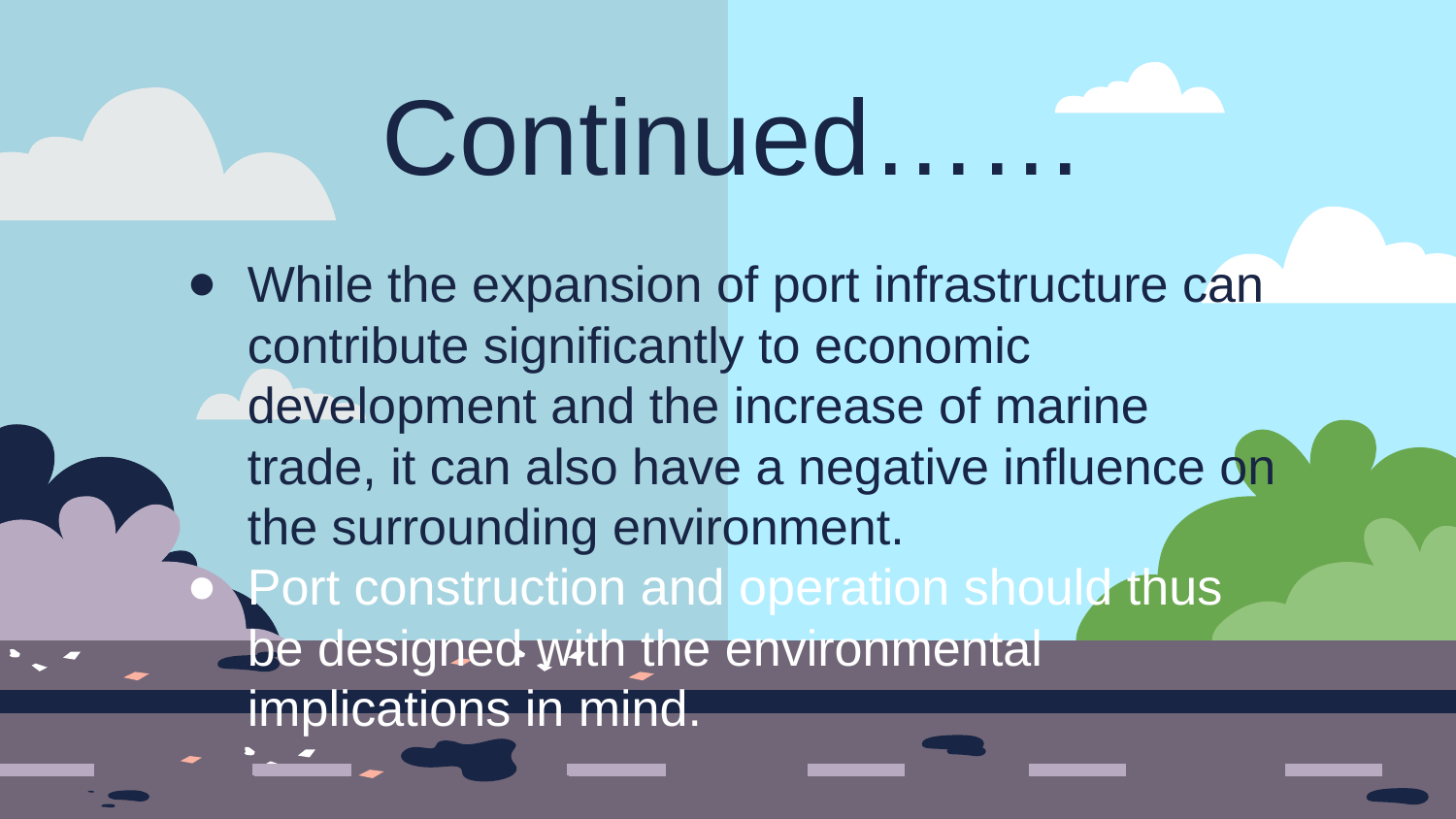

# Continued……
While the expansion of port infrastructure can contribute significantly to economic development and the increase of marine trade, it can also have a negative influence on the surrounding environment.
Port construction and operation should thus be designed with the environmental implications in mind.